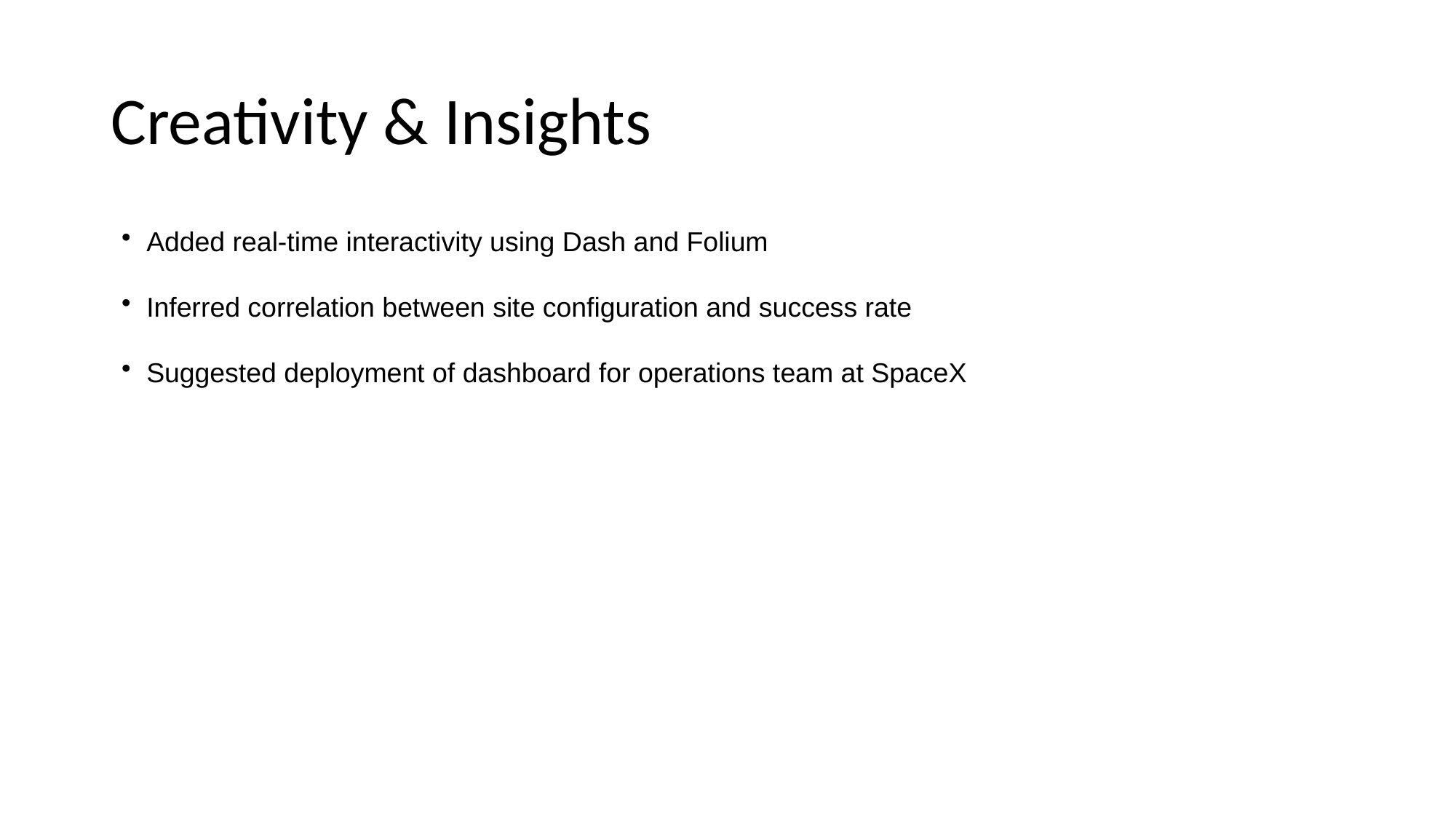

# Creativity & Insights
  Added real-time interactivity using Dash and Folium

  Inferred correlation between site configuration and success rate

  Suggested deployment of dashboard for operations team at SpaceX